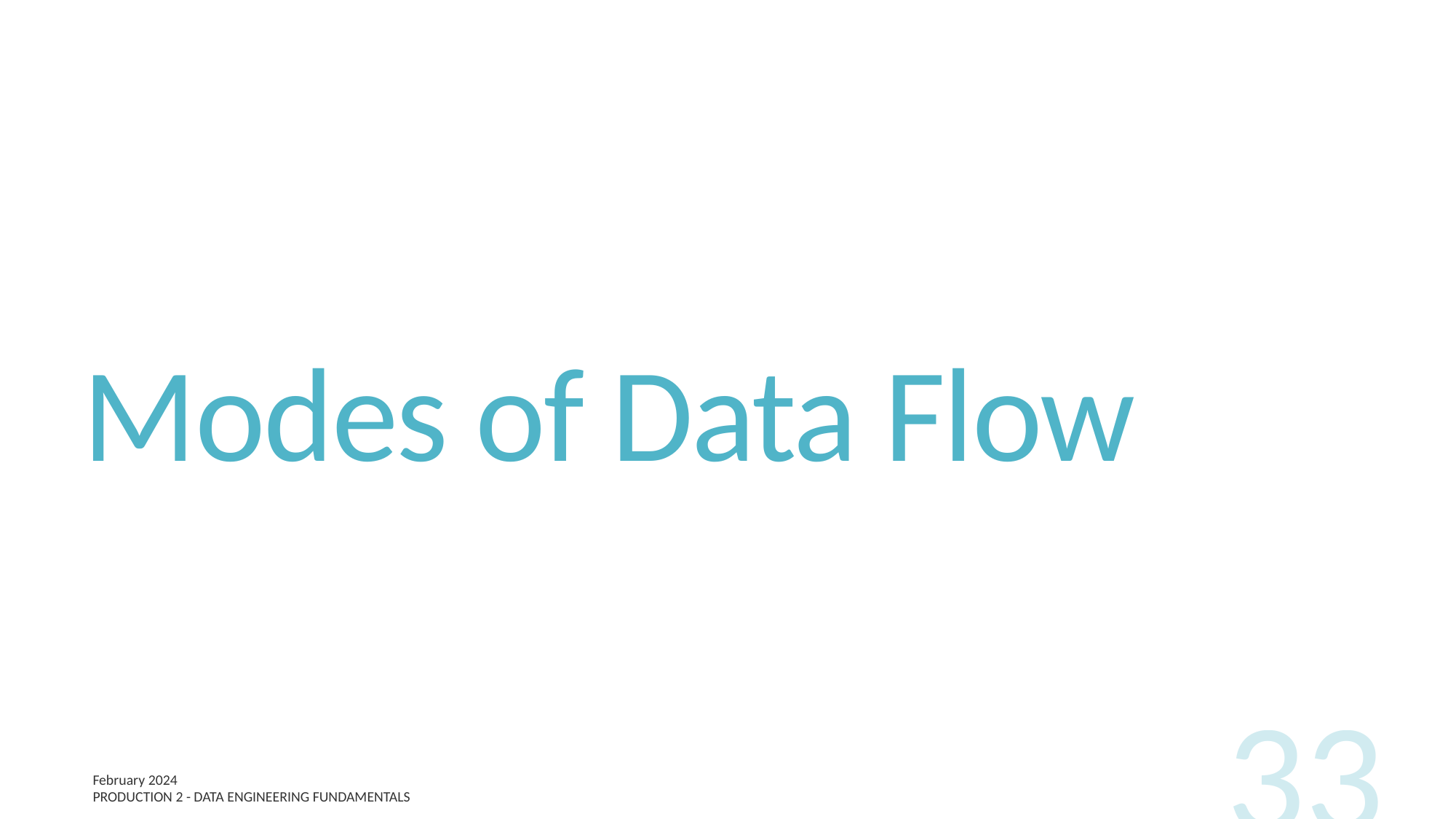

# Modes of Data Flow
33
February 2024
Production 2 - Data Engineering Fundamentals